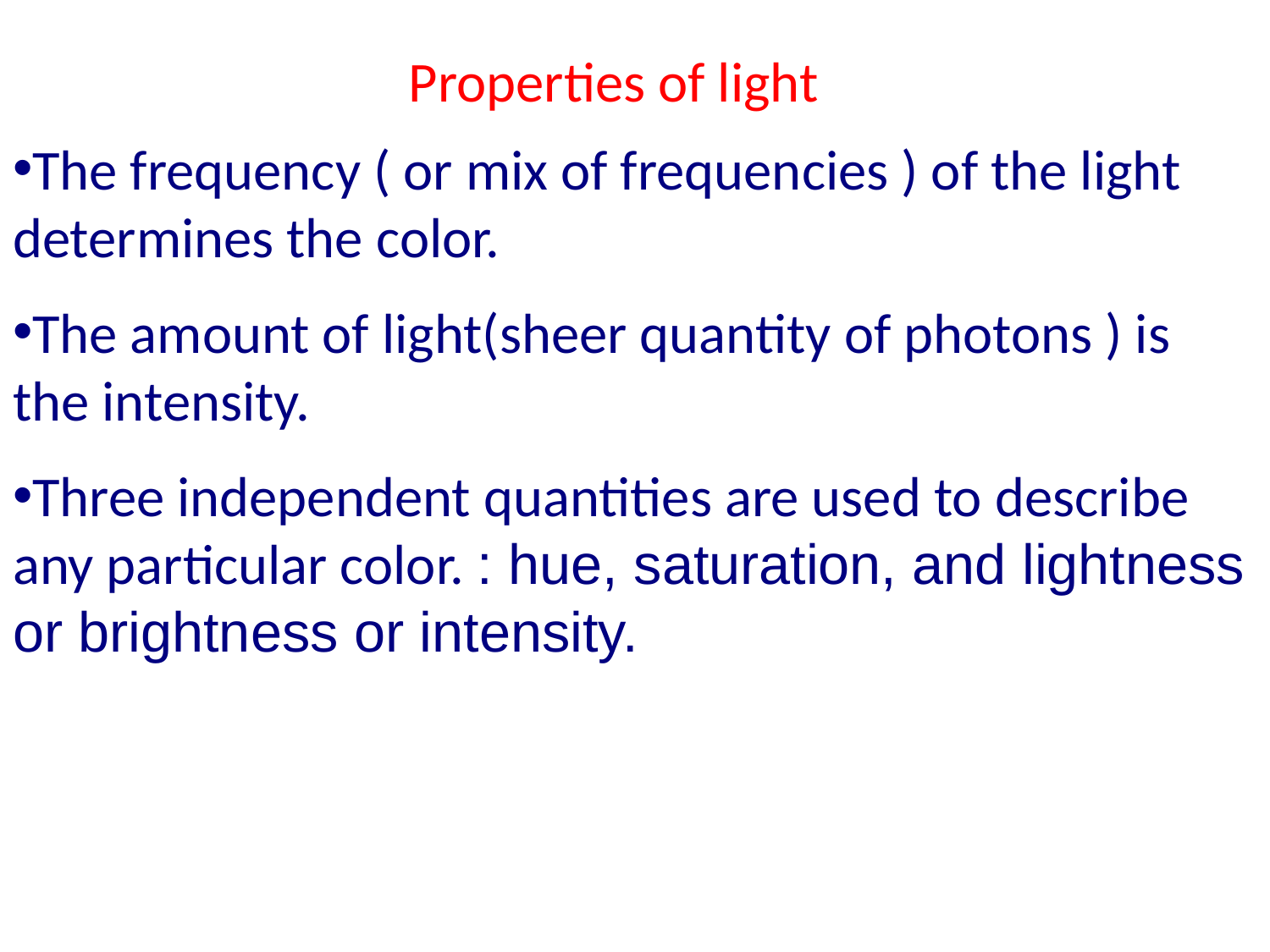

# Properties of light
The frequency ( or mix of frequencies ) of the light determines the color.
The amount of light(sheer quantity of photons ) is the intensity.
Three independent quantities are used to describe any particular color. : hue, saturation, and lightness or brightness or intensity.